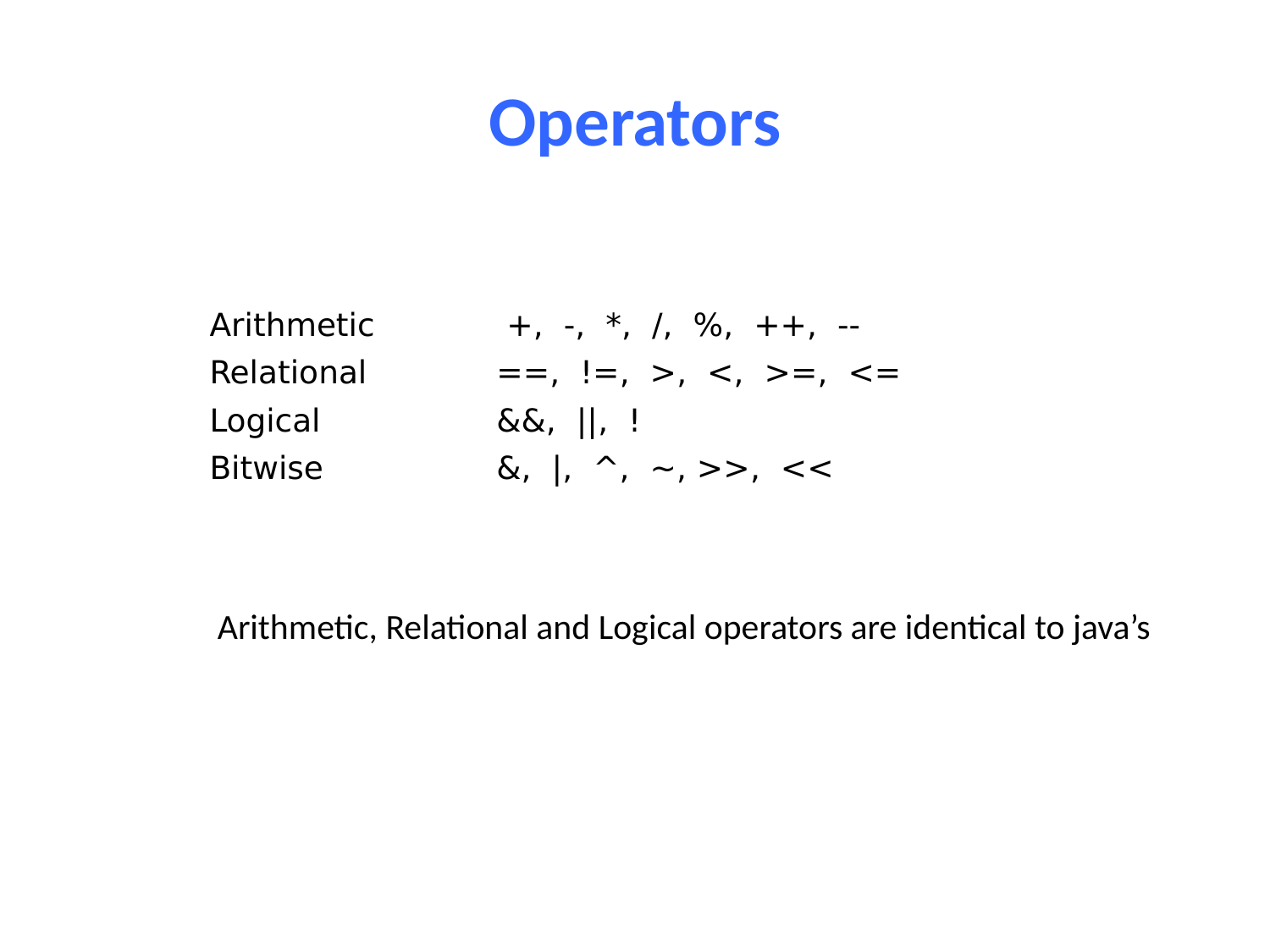

# Operators
| Arithmetic | +, -, \*, /, %, ++, -- |
| --- | --- |
| Relational | ==, !=, >, <, >=, <= |
| Logical | &&, ||, ! |
| Bitwise | &, |, ^, ~, >>, << |
Arithmetic, Relational and Logical operators are identical to java’s